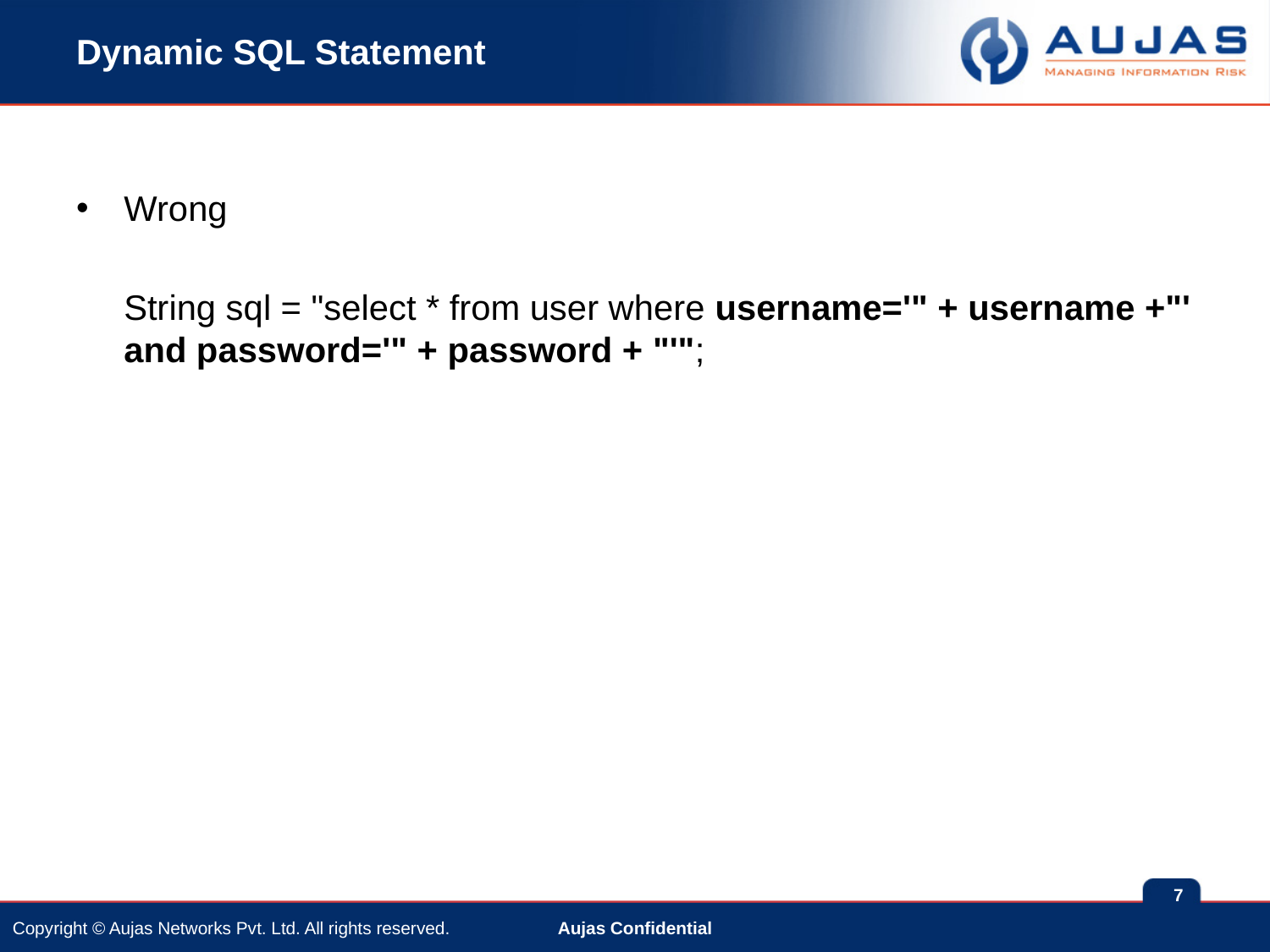

# Dynamic SQL Statement
Wrong

	String sql = "select * from user where username='" + username +"' and password='" + password + "'";

7
Aujas Confidential